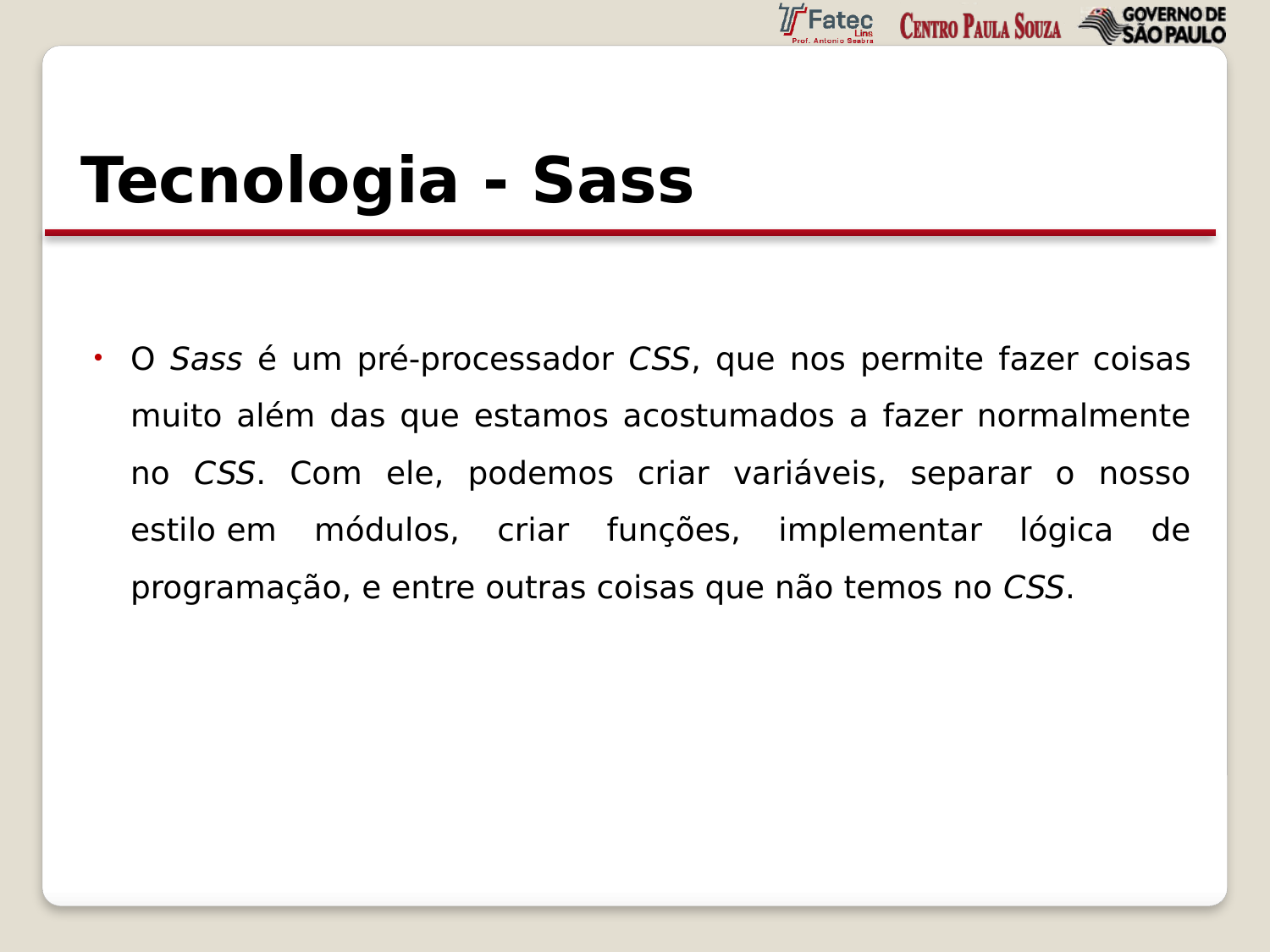

# Tecnologia - Sass
O Sass é um pré-processador CSS, que nos permite fazer coisas muito além das que estamos acostumados a fazer normalmente no CSS. Com ele, podemos criar variáveis, separar o nosso estilo em módulos, criar funções, implementar lógica de programação, e entre outras coisas que não temos no CSS.